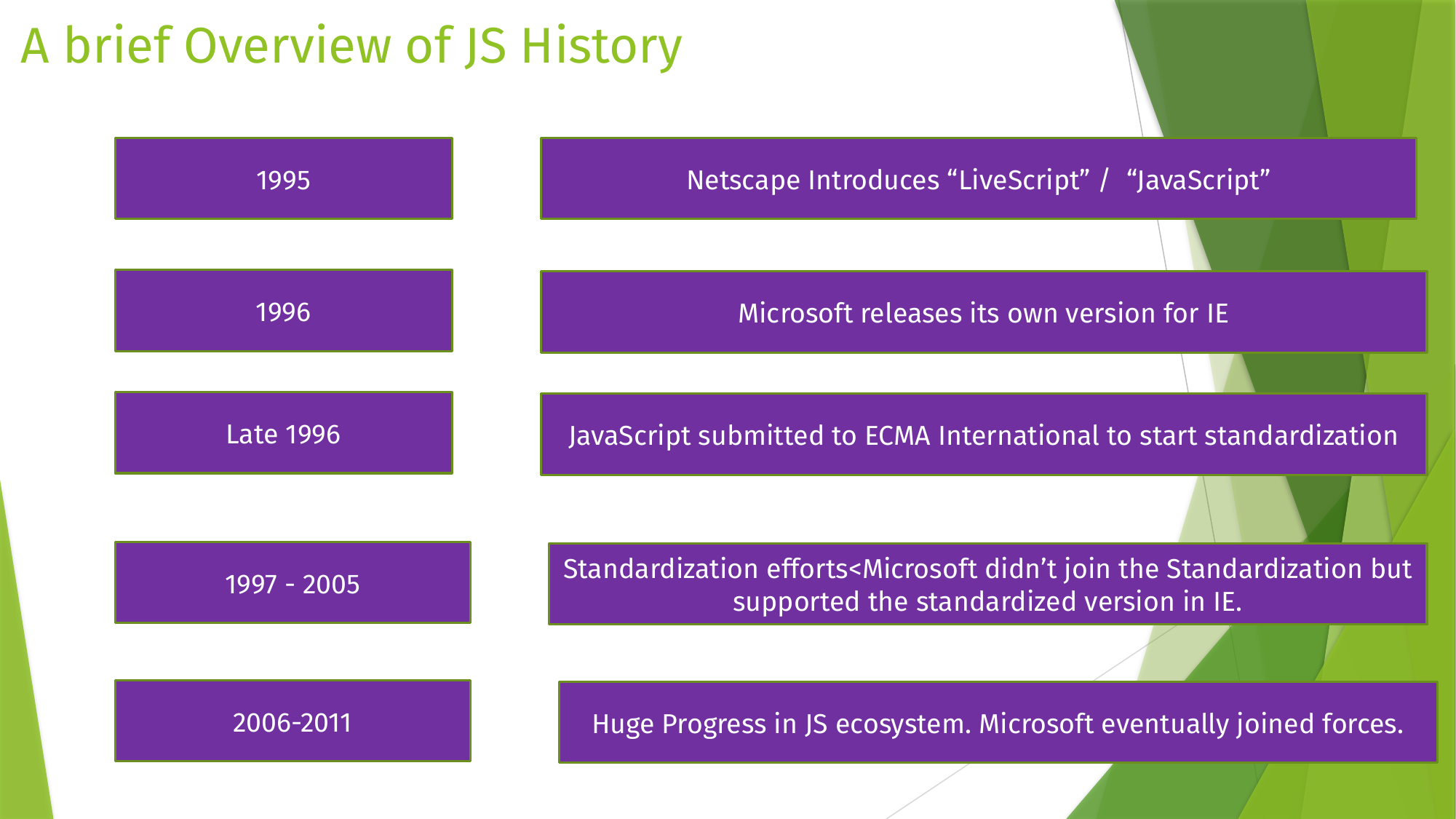

# A brief Overview of JS History
1995
Netscape Introduces “LiveScript” /  “JavaScript”
1996
Microsoft releases its own version for IE
Late 1996
JavaScript submitted to ECMA International to start standardization
1997 - 2005
Standardization efforts<Microsoft didn’t join the Standardization but supported the standardized version in IE.
2006-2011
Huge Progress in JS ecosystem. Microsoft eventually joined forces.